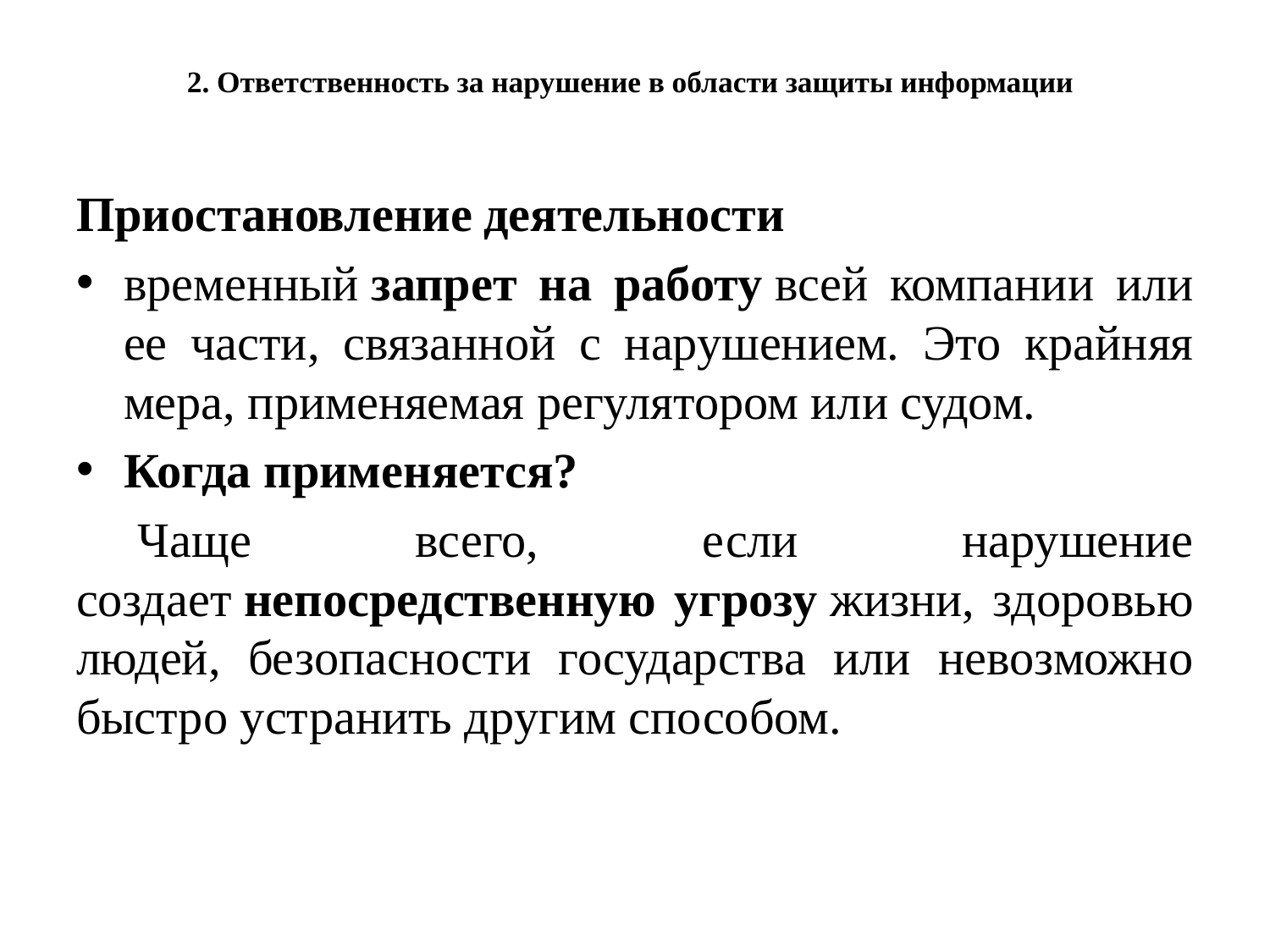

# 2. Ответственность за нарушение в области защиты информации
Приостановление деятельности
временный запрет на работу всей компании или ее части, связанной с нарушением. Это крайняя мера, применяемая регулятором или судом.
Когда применяется?
Чаще всего, если нарушение создает непосредственную угрозу жизни, здоровью людей, безопасности государства или невозможно быстро устранить другим способом.